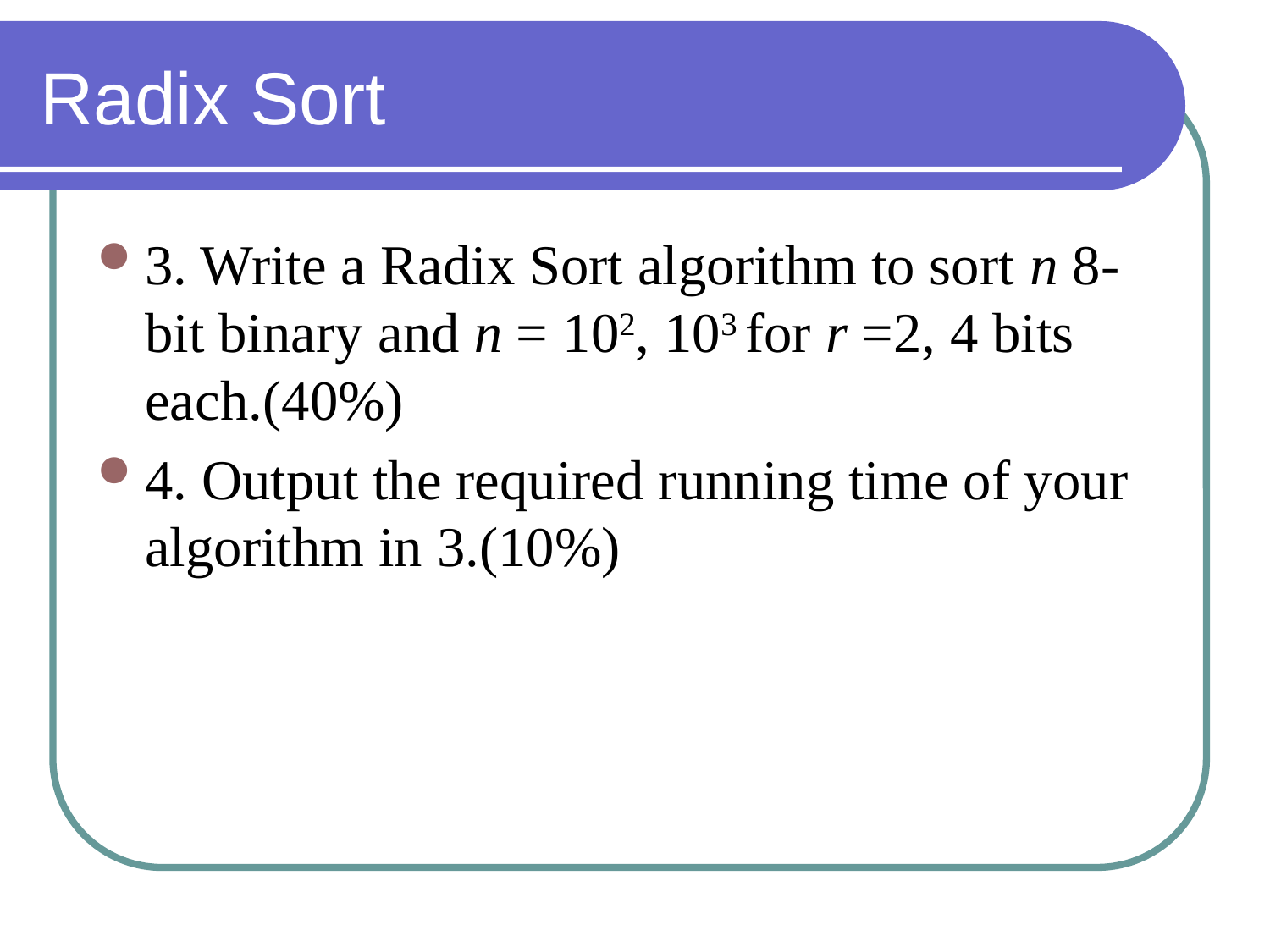

# Radix Sort
3. Write a Radix Sort algorithm to sort n 8-bit binary and n = 102, 103 for r =2, 4 bits each.(40%)
4. Output the required running time of your algorithm in 3.(10%)